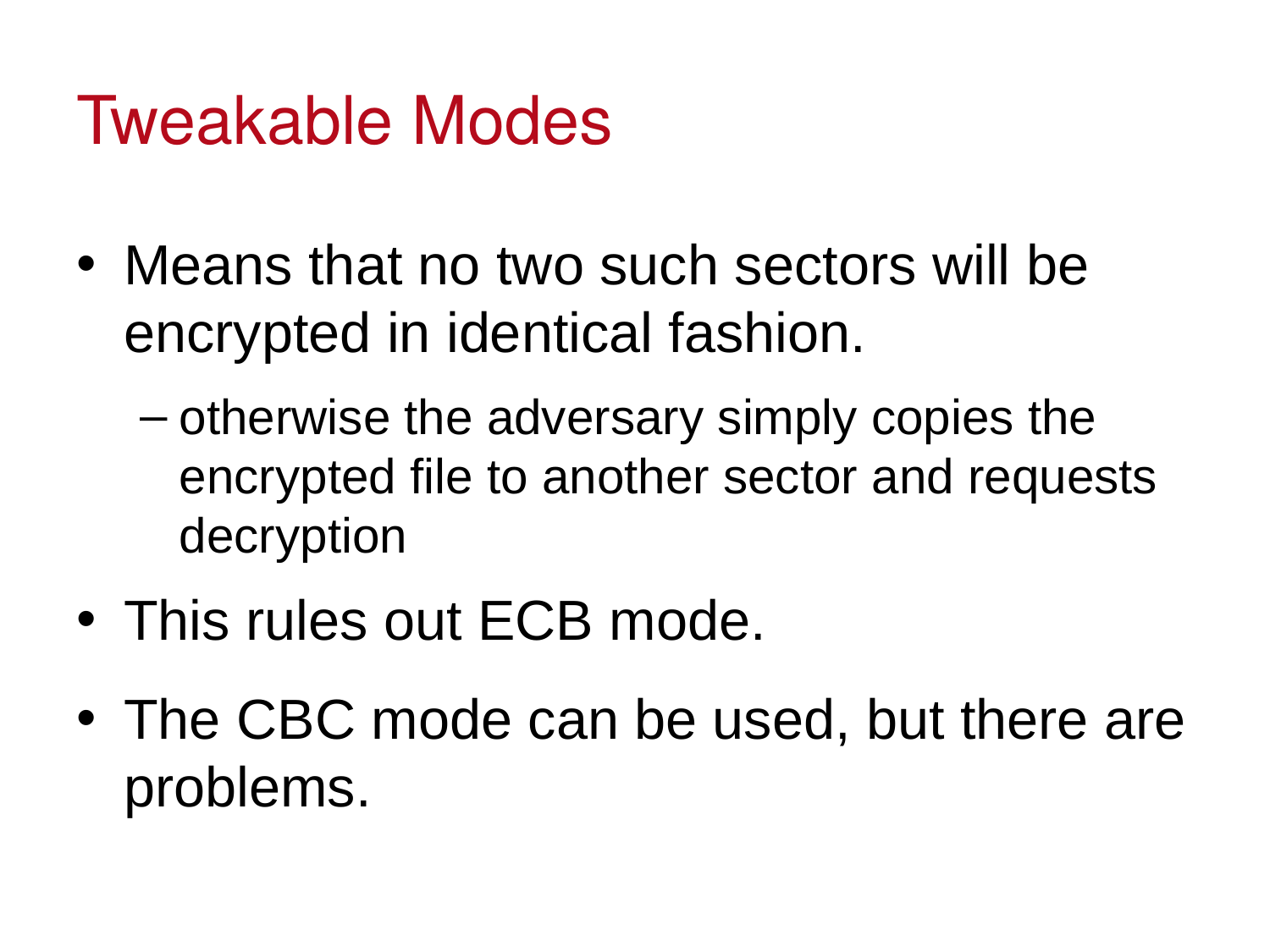

# Tweakable Modes
Means that no two such sectors will be encrypted in identical fashion.
otherwise the adversary simply copies the encrypted file to another sector and requests decryption
This rules out ECB mode.
The CBC mode can be used, but there are problems.